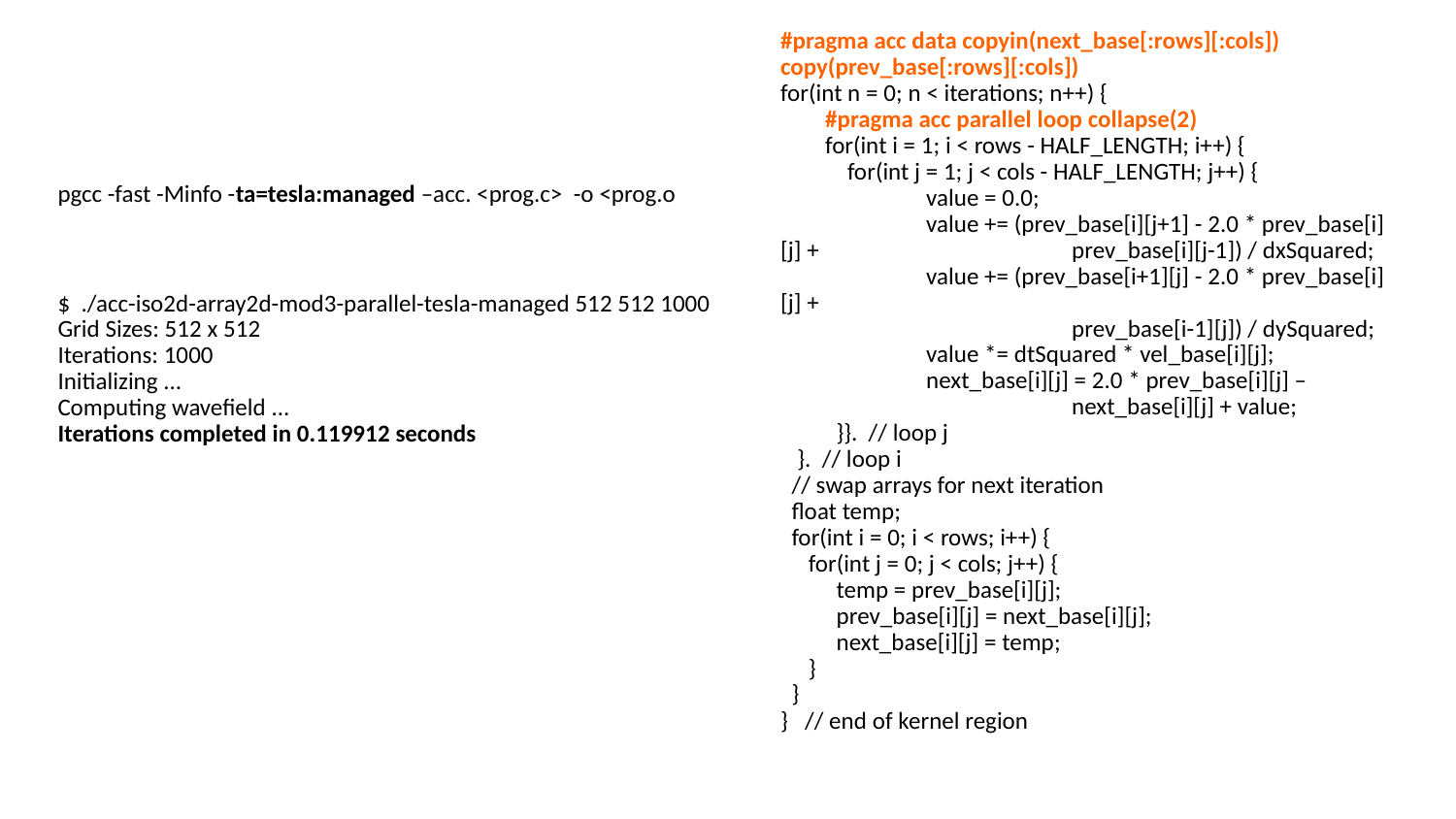

#pragma acc data copyin(next_base[:rows][:cols]) copy(prev_base[:rows][:cols])
for(int n = 0; n < iterations; n++) {
        #pragma acc parallel loop collapse(2)
        for(int i = 1; i < rows - HALF_LENGTH; i++) {
            for(int j = 1; j < cols - HALF_LENGTH; j++) {
	value = 0.0;
	value += (prev_base[i][j+1] - 2.0 * prev_base[i][j] + 		prev_base[i][j-1]) / dxSquared;
	value += (prev_base[i+1][j] - 2.0 * prev_base[i][j] +
		prev_base[i-1][j]) / dySquared;
	value *= dtSquared * vel_base[i][j];
	next_base[i][j] = 2.0 * prev_base[i][j] –
		next_base[i][j] + value;
          }}.  // loop j
   }.  // loop i
  // swap arrays for next iteration
  float temp;
  for(int i = 0; i < rows; i++) {
     for(int j = 0; j < cols; j++) {
          temp = prev_base[i][j];
          prev_base[i][j] = next_base[i][j];
          next_base[i][j] = temp;
     }
  }
}   // end of kernel region
pgcc -fast -Minfo -ta=tesla:managed –acc. <prog.c>  -o <prog.o

$  ./acc-iso2d-array2d-mod3-parallel-tesla-managed 512 512 1000
Grid Sizes: 512 x 512
Iterations: 1000
Initializing ...
Computing wavefield ...
Iterations completed in 0.119912 seconds